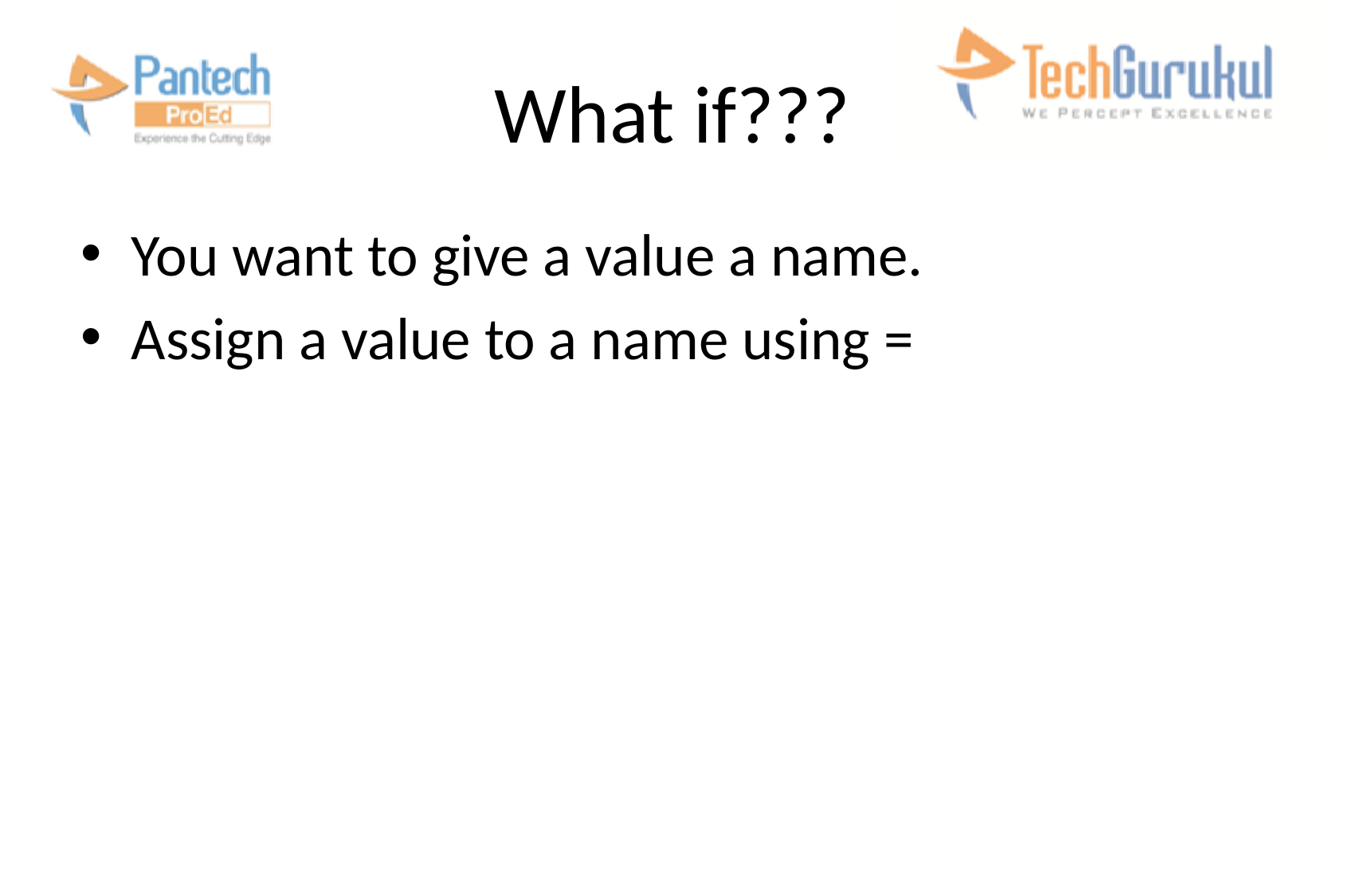

# What if???
You want to give a value a name.
Assign a value to a name using =